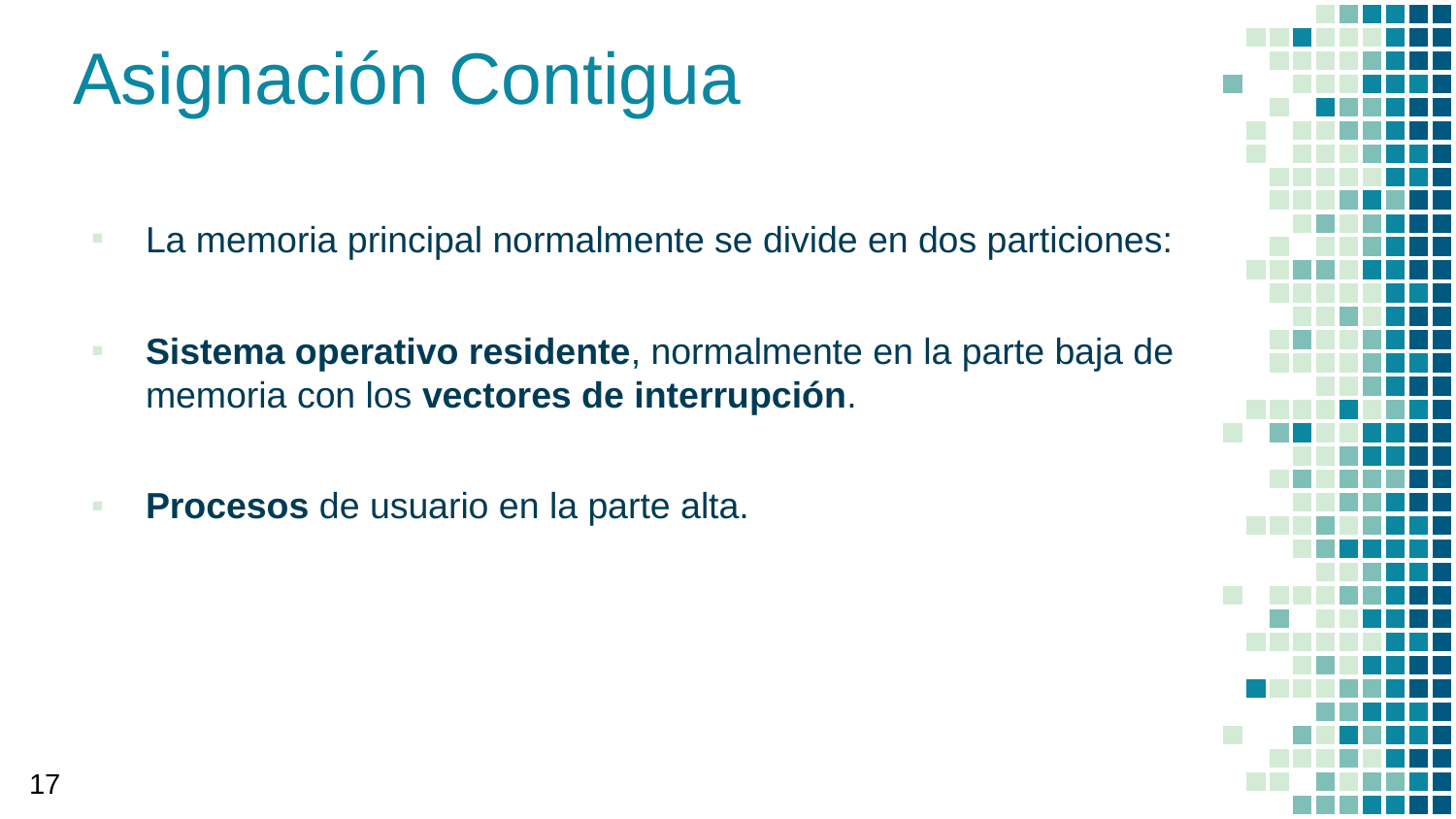

# Asignación Contigua
La memoria principal normalmente se divide en dos particiones:

Sistema operativo residente, normalmente en la parte baja de memoria con los vectores de interrupción.

Procesos de usuario en la parte alta.
17